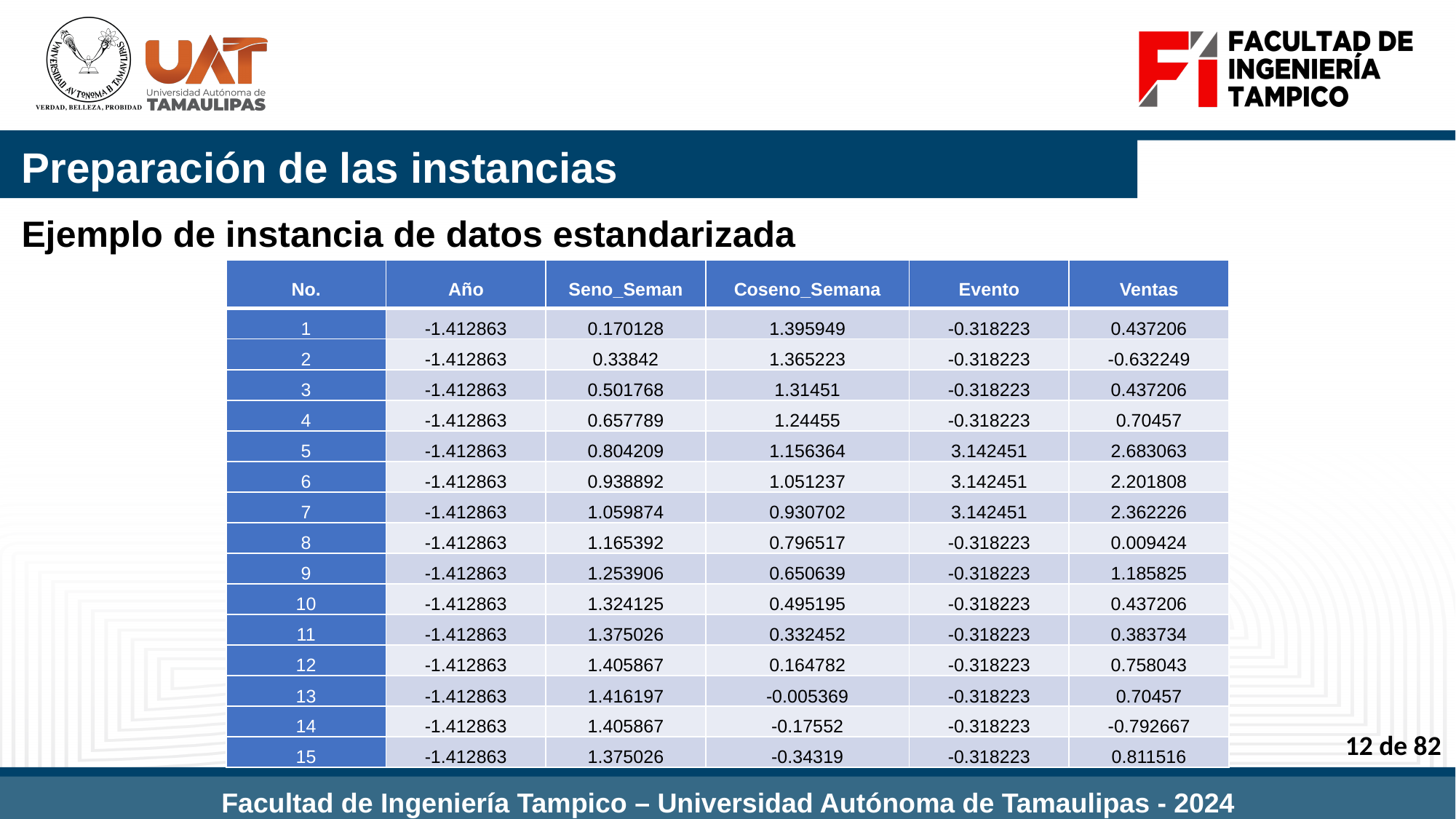

# Preparación de las instancias
Ejemplo de instancia de datos estandarizada
| No. | Año | Seno\_Seman | Coseno\_Semana | Evento | Ventas |
| --- | --- | --- | --- | --- | --- |
| 1 | -1.412863 | 0.170128 | 1.395949 | -0.318223 | 0.437206 |
| 2 | -1.412863 | 0.33842 | 1.365223 | -0.318223 | -0.632249 |
| 3 | -1.412863 | 0.501768 | 1.31451 | -0.318223 | 0.437206 |
| 4 | -1.412863 | 0.657789 | 1.24455 | -0.318223 | 0.70457 |
| 5 | -1.412863 | 0.804209 | 1.156364 | 3.142451 | 2.683063 |
| 6 | -1.412863 | 0.938892 | 1.051237 | 3.142451 | 2.201808 |
| 7 | -1.412863 | 1.059874 | 0.930702 | 3.142451 | 2.362226 |
| 8 | -1.412863 | 1.165392 | 0.796517 | -0.318223 | 0.009424 |
| 9 | -1.412863 | 1.253906 | 0.650639 | -0.318223 | 1.185825 |
| 10 | -1.412863 | 1.324125 | 0.495195 | -0.318223 | 0.437206 |
| 11 | -1.412863 | 1.375026 | 0.332452 | -0.318223 | 0.383734 |
| 12 | -1.412863 | 1.405867 | 0.164782 | -0.318223 | 0.758043 |
| 13 | -1.412863 | 1.416197 | -0.005369 | -0.318223 | 0.70457 |
| 14 | -1.412863 | 1.405867 | -0.17552 | -0.318223 | -0.792667 |
| 15 | -1.412863 | 1.375026 | -0.34319 | -0.318223 | 0.811516 |